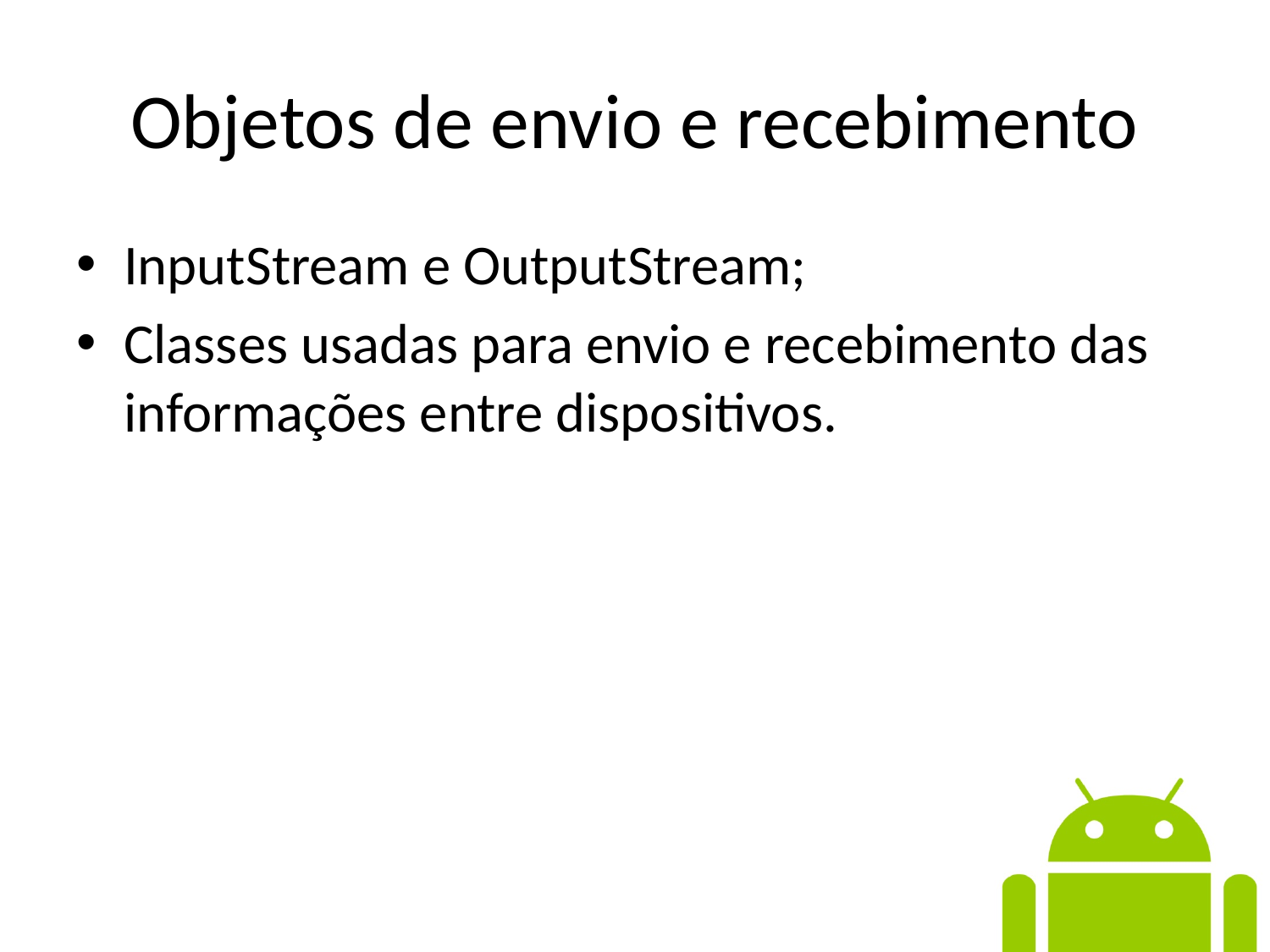

# Objetos de envio e recebimento
InputStream e OutputStream;
Classes usadas para envio e recebimento das informações entre dispositivos.